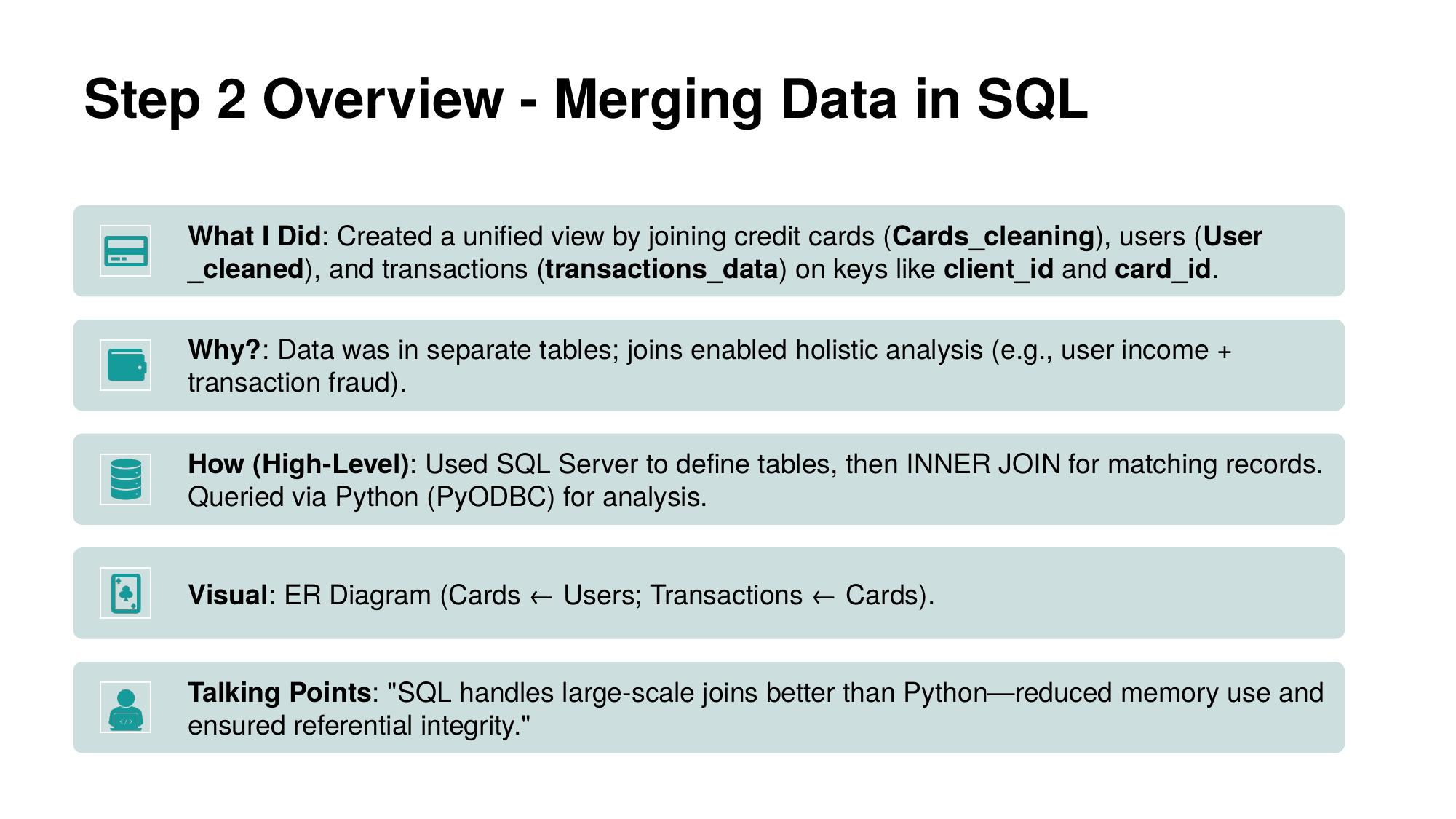

# Step 2 Overview - Merging Data in SQL
What I Did: Created a unified view by joining credit cards (Cards_cleaning), users (User _cleaned), and transactions (transactions_data) on keys like client_id and card_id.
Why?: Data was in separate tables; joins enabled holistic analysis (e.g., user income + transaction fraud).
How (High-Level): Used SQL Server to define tables, then INNER JOIN for matching records. Queried via Python (PyODBC) for analysis.
Visual: ER Diagram (Cards ← Users; Transactions ← Cards).
Talking Points: "SQL handles large-scale joins better than Python—reduced memory use and ensured referential integrity."